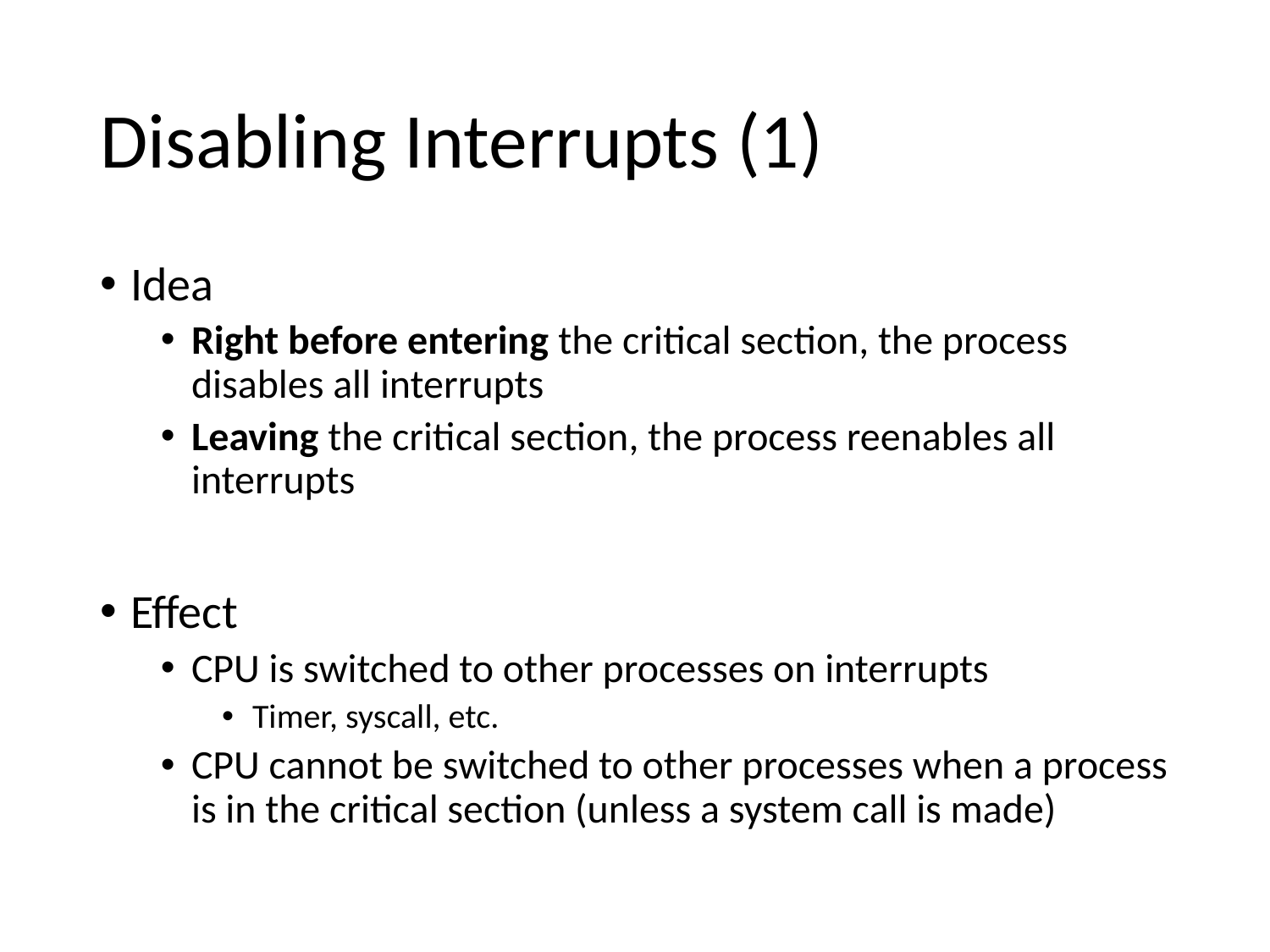

# Disabling Interrupts (1)
Idea
Right before entering the critical section, the process disables all interrupts
Leaving the critical section, the process reenables all interrupts

Effect
CPU is switched to other processes on interrupts
Timer, syscall, etc.
CPU cannot be switched to other processes when a process is in the critical section (unless a system call is made)